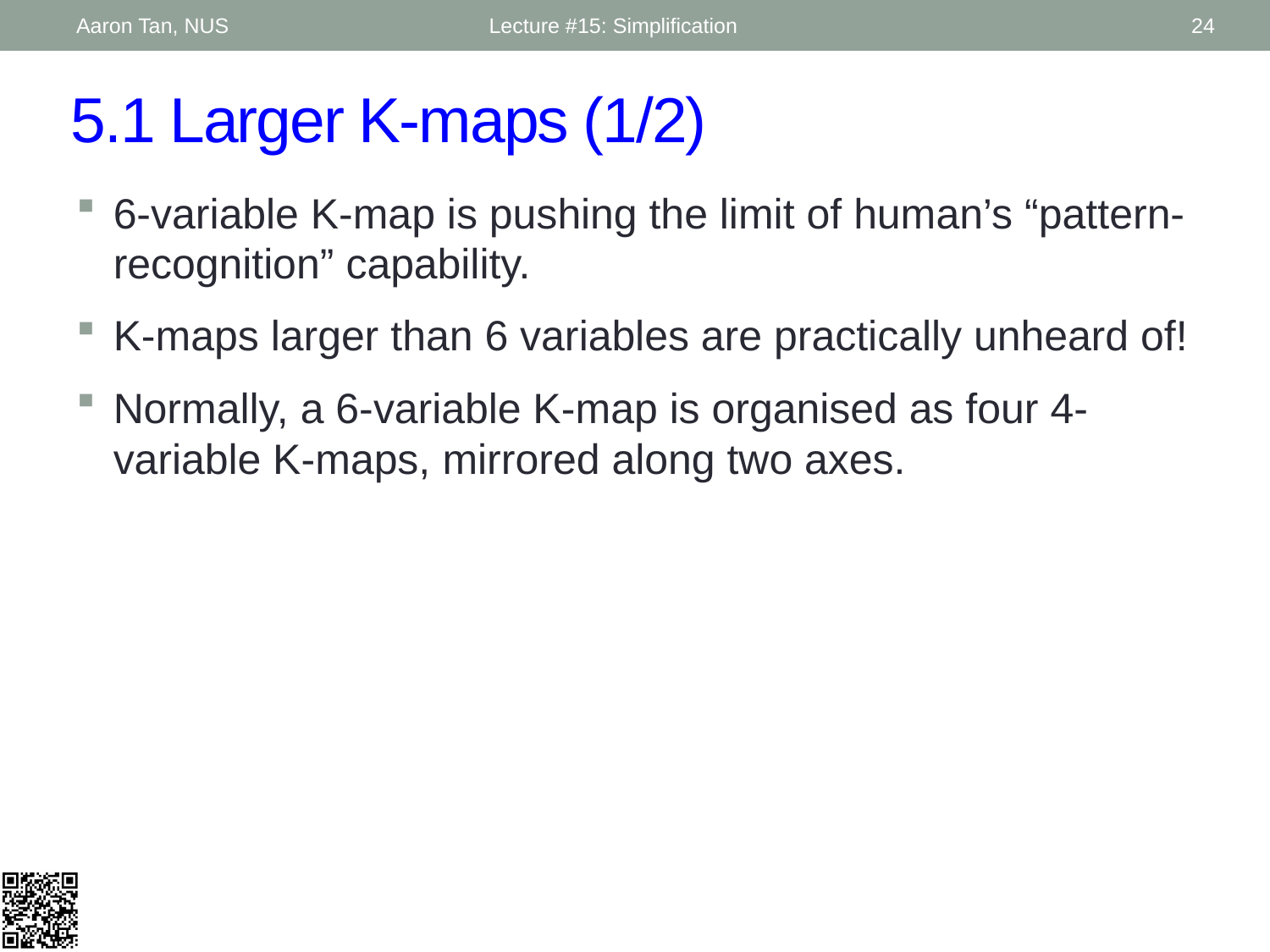

Aaron Tan, NUS
Lecture #15: Simplification
24
# 5.1 Larger K-maps (1/2)
6-variable K-map is pushing the limit of human’s “pattern-recognition” capability.
K-maps larger than 6 variables are practically unheard of!
Normally, a 6-variable K-map is organised as four 4-variable K-maps, mirrored along two axes.